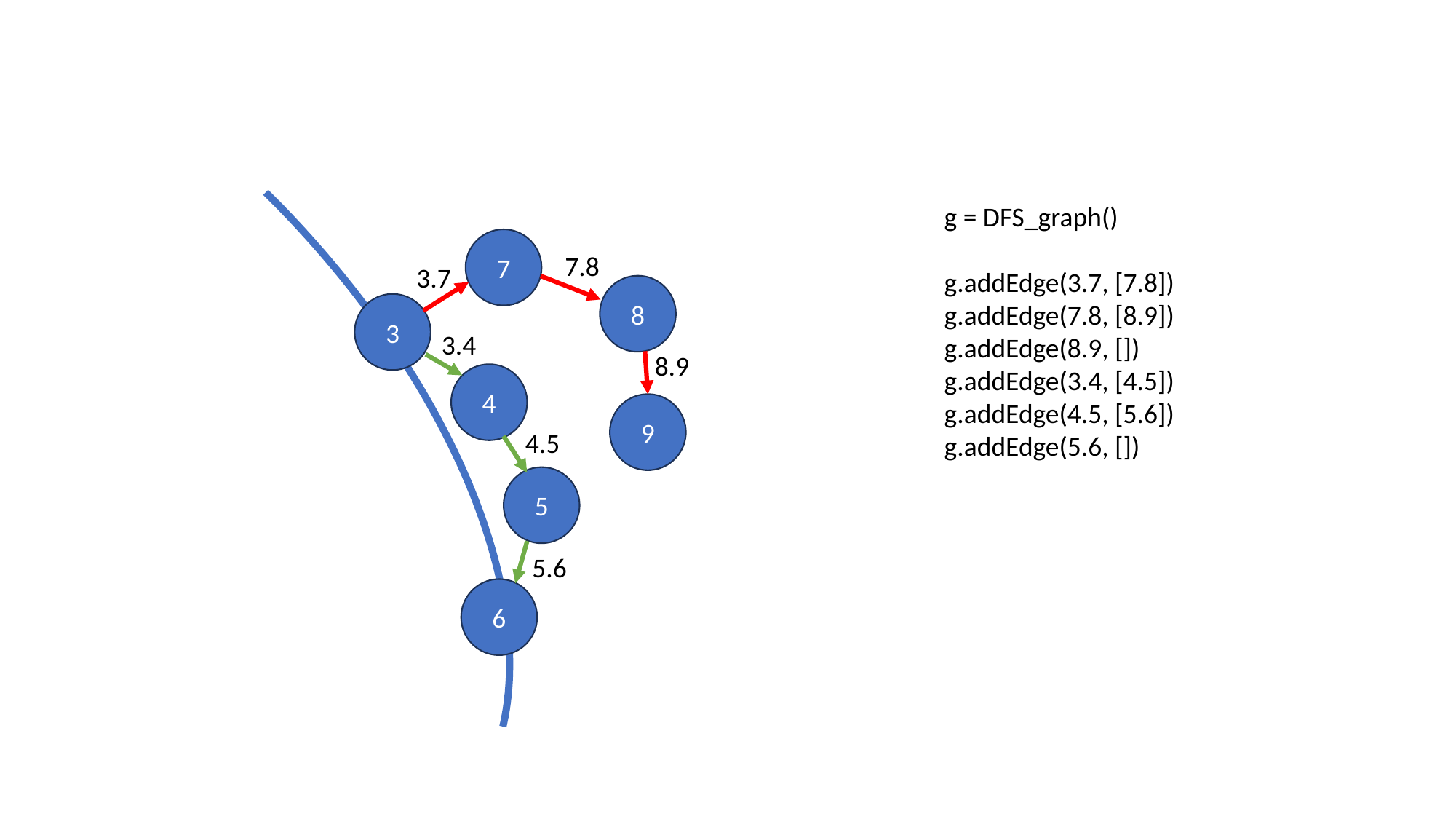

g = DFS_graph()

g.addEdge(3.7, [7.8])
g.addEdge(7.8, [8.9])
g.addEdge(8.9, [])
g.addEdge(3.4, [4.5])
g.addEdge(4.5, [5.6])
g.addEdge(5.6, [])

7
7.8
3.7
8
3
3.4
8.9
4
9
4.5
5
5.6
6